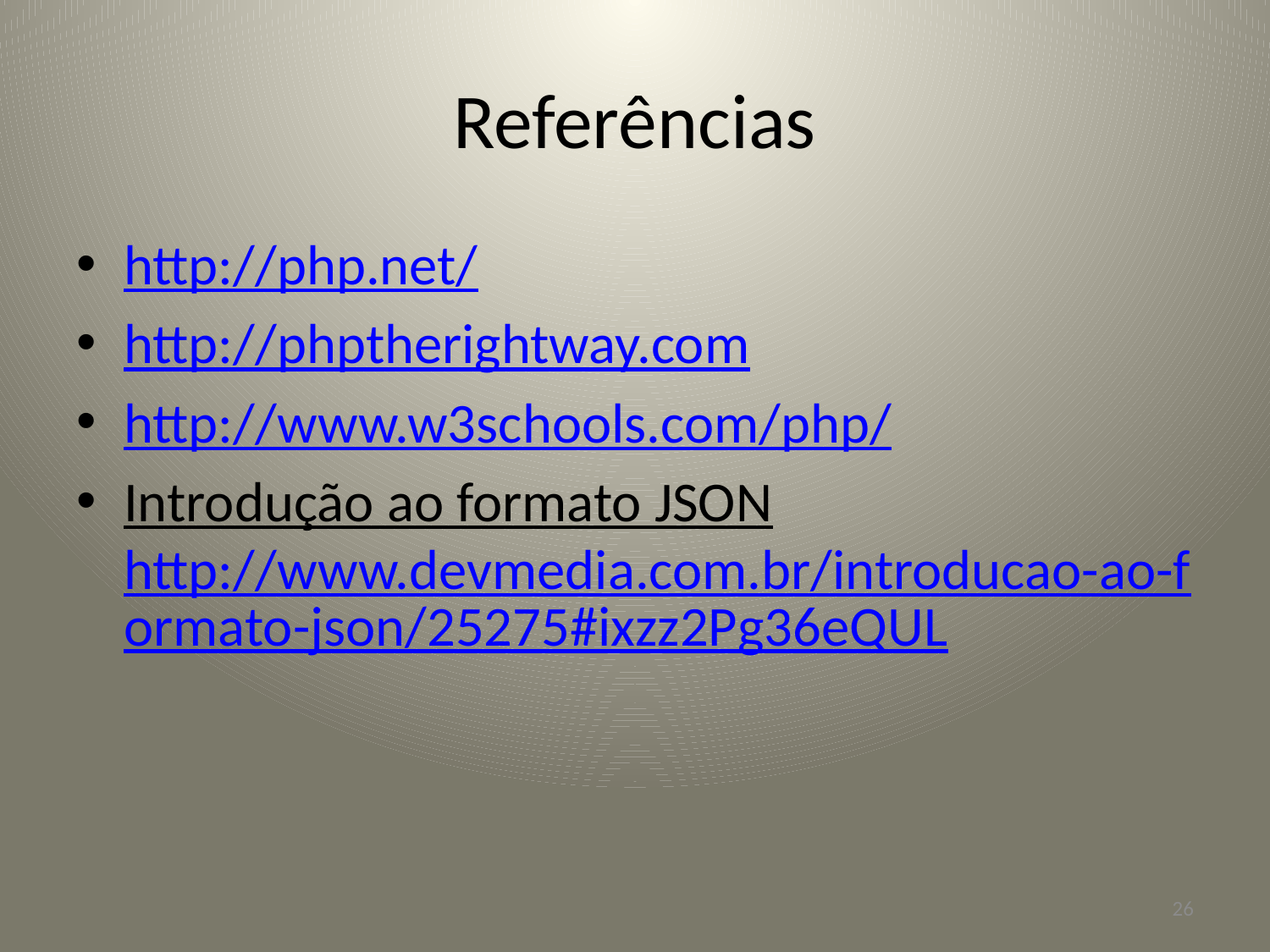

# Referências
http://php.net/
http://phptherightway.com
http://www.w3schools.com/php/
Introdução ao formato JSON http://www.devmedia.com.br/introducao-ao-formato-json/25275#ixzz2Pg36eQUL

26